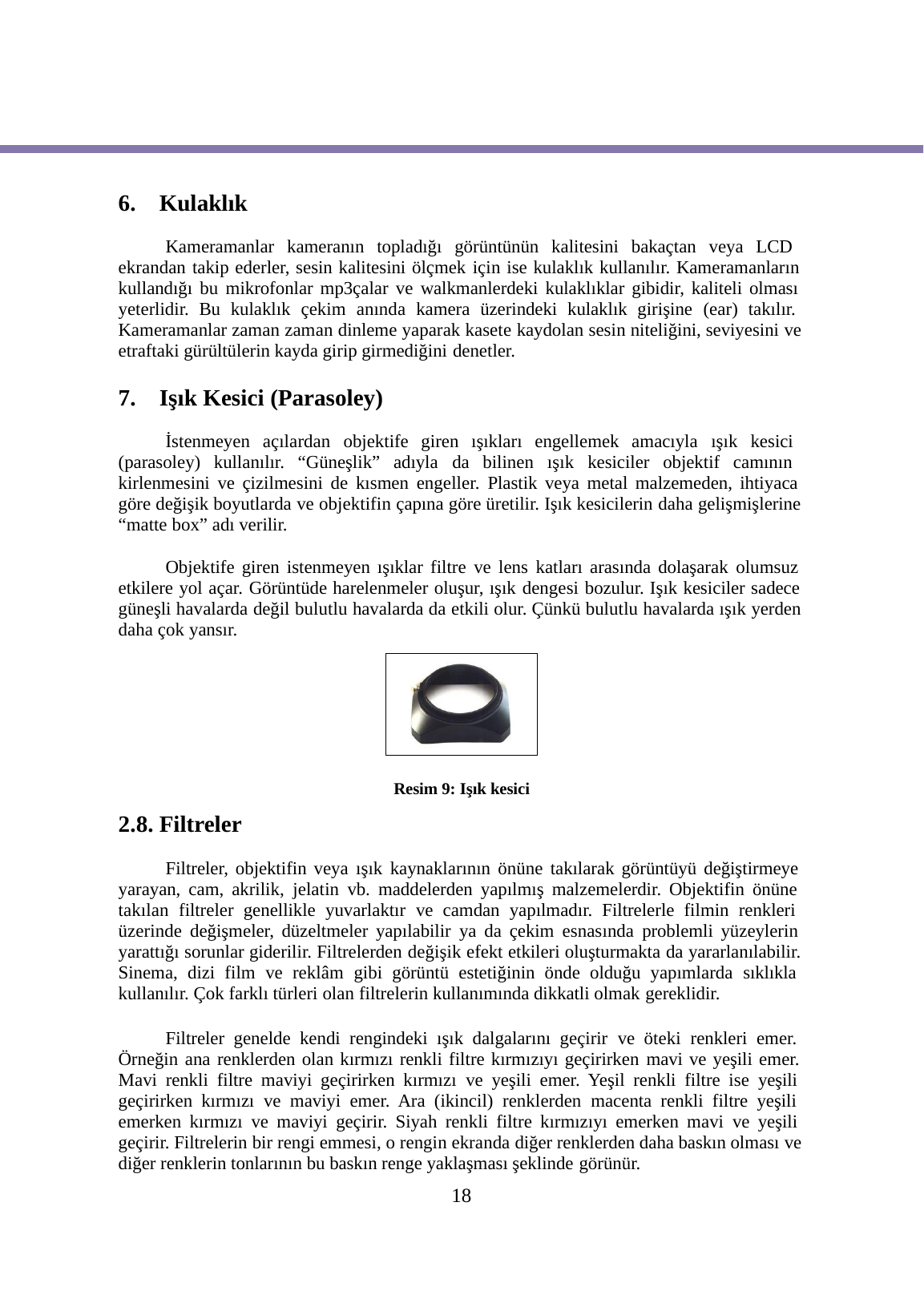

Kulaklık
Kameramanlar kameranın topladığı görüntünün kalitesini bakaçtan veya LCD  ekrandan takip ederler, sesin kalitesini ölçmek için ise kulaklık kullanılır. Kameramanların  kullandığı bu mikrofonlar mp3çalar ve walkmanlerdeki kulaklıklar gibidir, kaliteli olması  yeterlidir. Bu kulaklık çekim anında kamera üzerindeki kulaklık girişine (ear) takılır.  Kameramanlar zaman zaman dinleme yaparak kasete kaydolan sesin niteliğini, seviyesini ve  etraftaki gürültülerin kayda girip girmediğini denetler.

Işık Kesici (Parasoley)
İstenmeyen açılardan objektife giren ışıkları engellemek amacıyla ışık kesici  (parasoley) kullanılır. “Güneşlik” adıyla da bilinen ışık kesiciler objektif camının  kirlenmesini ve çizilmesini de kısmen engeller. Plastik veya metal malzemeden, ihtiyaca  göre değişik boyutlarda ve objektifin çapına göre üretilir. Işık kesicilerin daha gelişmişlerine  “matte box” adı verilir.

Objektife giren istenmeyen ışıklar filtre ve lens katları arasında dolaşarak olumsuz  etkilere yol açar. Görüntüde harelenmeler oluşur, ışık dengesi bozulur. Işık kesiciler sadece  güneşli havalarda değil bulutlu havalarda da etkili olur. Çünkü bulutlu havalarda ışık yerden  daha çok yansır.

Resim 9: Işık kesici
2.8. Filtreler
Filtreler, objektifin veya ışık kaynaklarının önüne takılarak görüntüyü değiştirmeye  yarayan, cam, akrilik, jelatin vb. maddelerden yapılmış malzemelerdir. Objektifin önüne  takılan filtreler genellikle yuvarlaktır ve camdan yapılmadır. Filtrelerle filmin renkleri  üzerinde değişmeler, düzeltmeler yapılabilir ya da çekim esnasında problemli yüzeylerin  yarattığı sorunlar giderilir. Filtrelerden değişik efekt etkileri oluşturmakta da yararlanılabilir.  Sinema, dizi film ve reklâm gibi görüntü estetiğinin önde olduğu yapımlarda sıklıkla  kullanılır. Çok farklı türleri olan filtrelerin kullanımında dikkatli olmak gereklidir.

Filtreler genelde kendi rengindeki ışık dalgalarını geçirir ve öteki renkleri emer.  Örneğin ana renklerden olan kırmızı renkli filtre kırmızıyı geçirirken mavi ve yeşili emer.  Mavi renkli filtre maviyi geçirirken kırmızı ve yeşili emer. Yeşil renkli filtre ise yeşili  geçirirken kırmızı ve maviyi emer. Ara (ikincil) renklerden macenta renkli filtre yeşili  emerken kırmızı ve maviyi geçirir. Siyah renkli filtre kırmızıyı emerken mavi ve yeşili  geçirir. Filtrelerin bir rengi emmesi, o rengin ekranda diğer renklerden daha baskın olması ve  diğer renklerin tonlarının bu baskın renge yaklaşması şeklinde görünür.
18